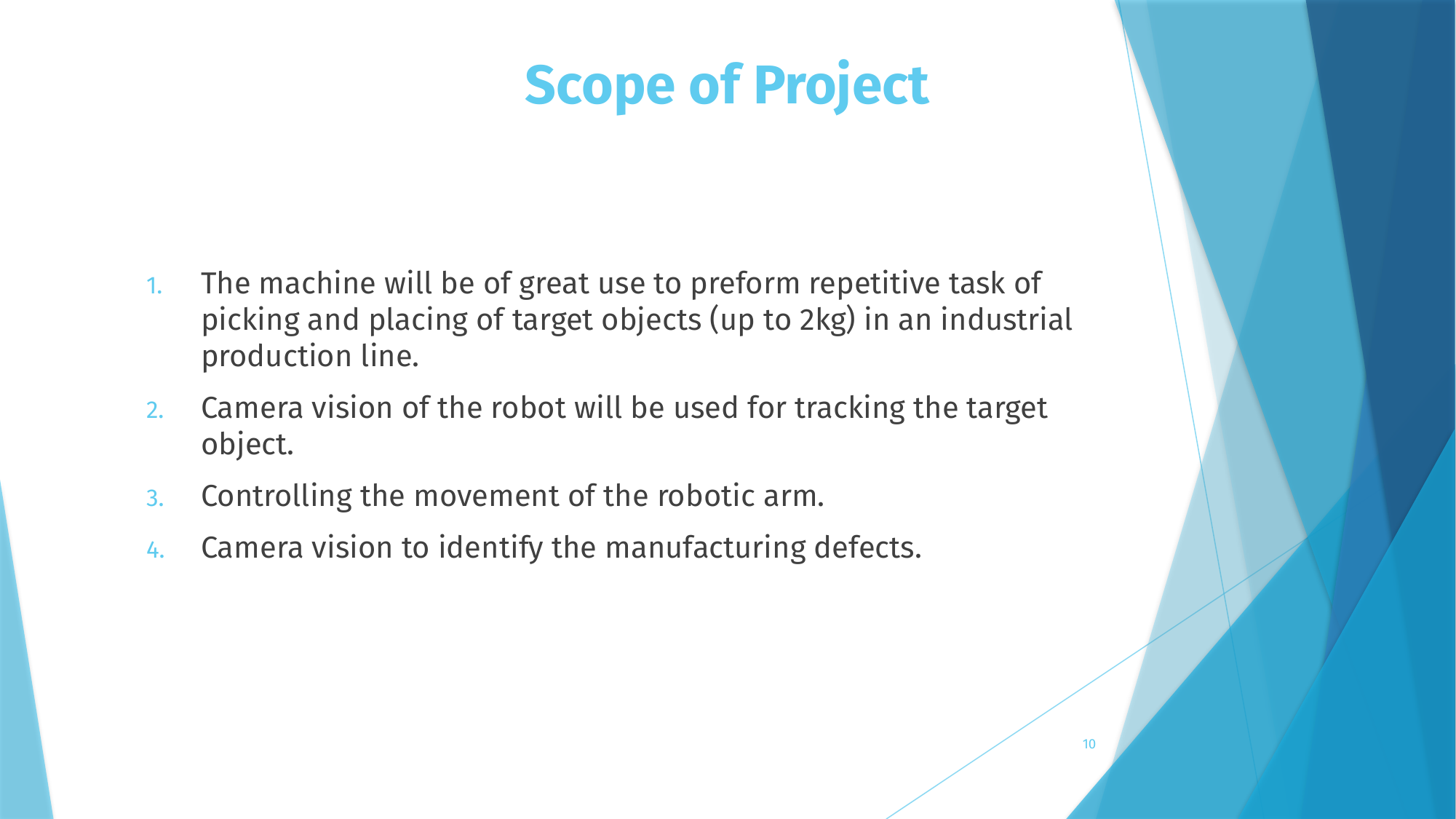

# Scope of Project
The machine will be of great use to preform repetitive task of picking and placing of target objects (up to 2kg) in an industrial production line.
Camera vision of the robot will be used for tracking the target object.
Controlling the movement of the robotic arm.
Camera vision to identify the manufacturing defects.
10